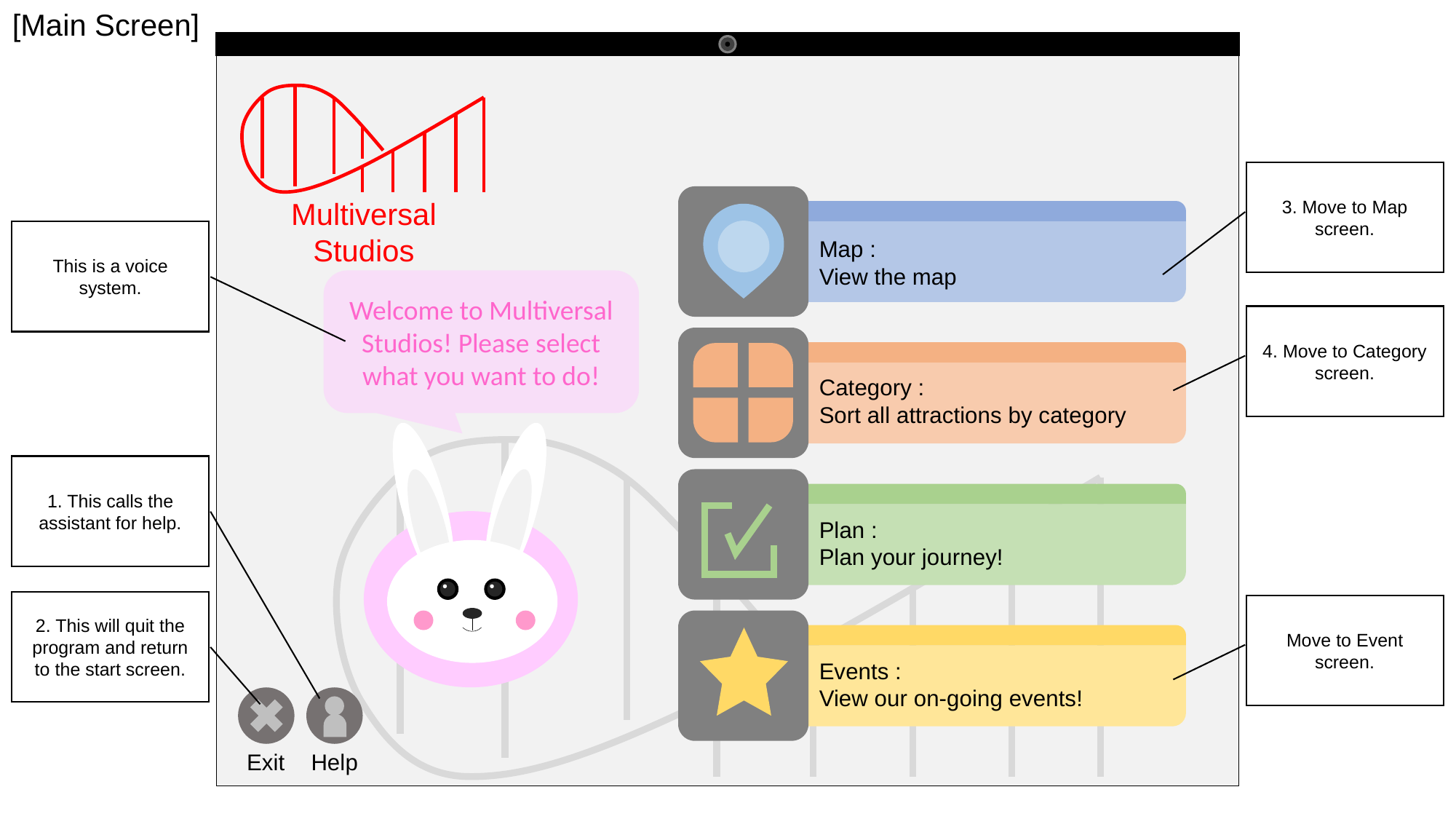

[Main Screen]

Multiversal Studios
3. Move to Map screen.

Map :
View the map

This is a voice system.
Welcome to Multiversal Studios! Please select what you want to do!
4. Move to Category screen.

Category :
Sort all attractions by category

1. This calls the assistant for help.

Plan :
Plan your journey!

2. This will quit the program and return to the start screen.
Move to Event screen.

Events :
View our on-going events!

Exit

Help